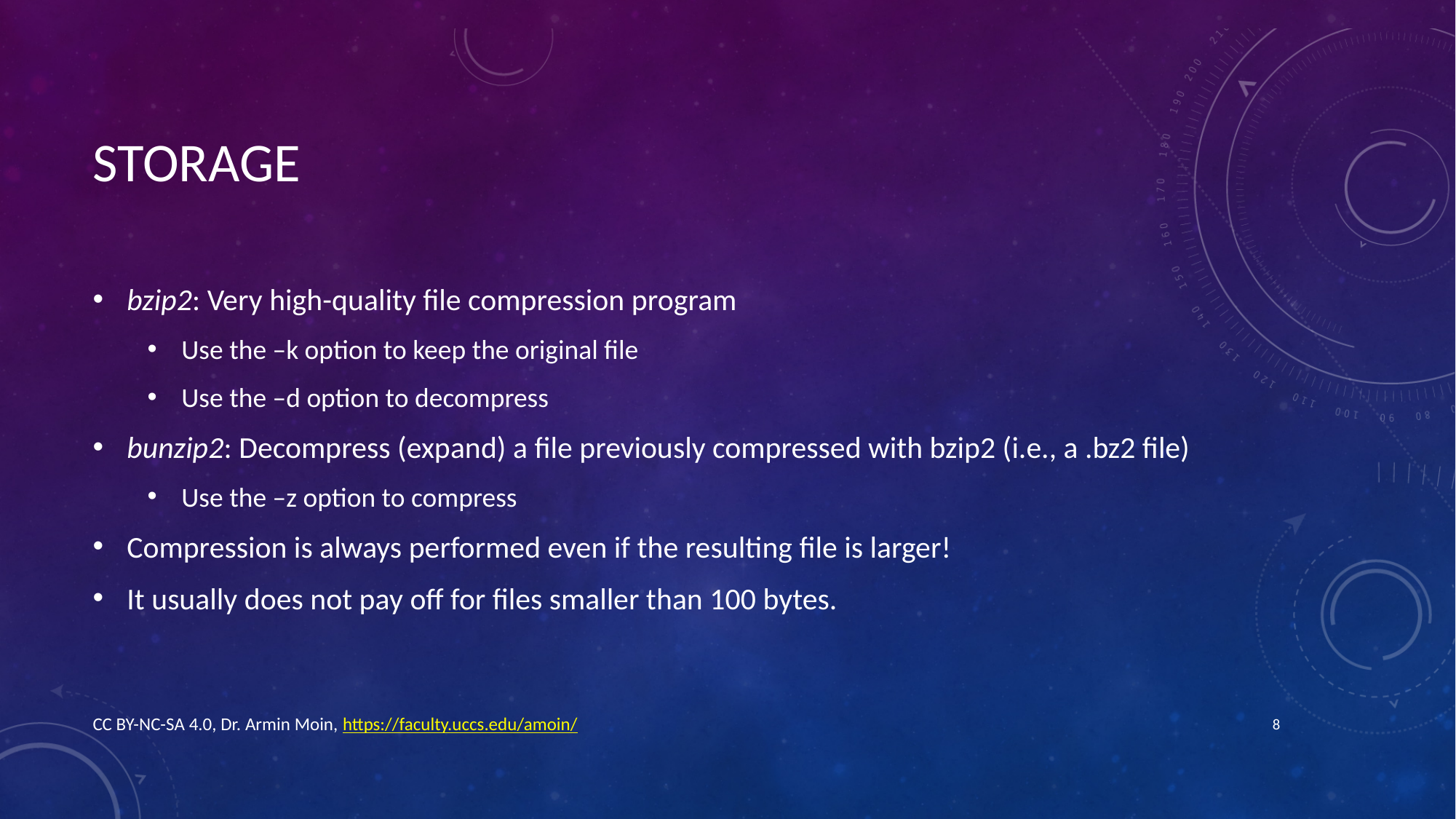

# Storage
bzip2: Very high-quality file compression program
Use the –k option to keep the original file
Use the –d option to decompress
bunzip2: Decompress (expand) a file previously compressed with bzip2 (i.e., a .bz2 file)
Use the –z option to compress
Compression is always performed even if the resulting file is larger!
It usually does not pay off for files smaller than 100 bytes.

CC BY-NC-SA 4.0, Dr. Armin Moin, https://faculty.uccs.edu/amoin/
8